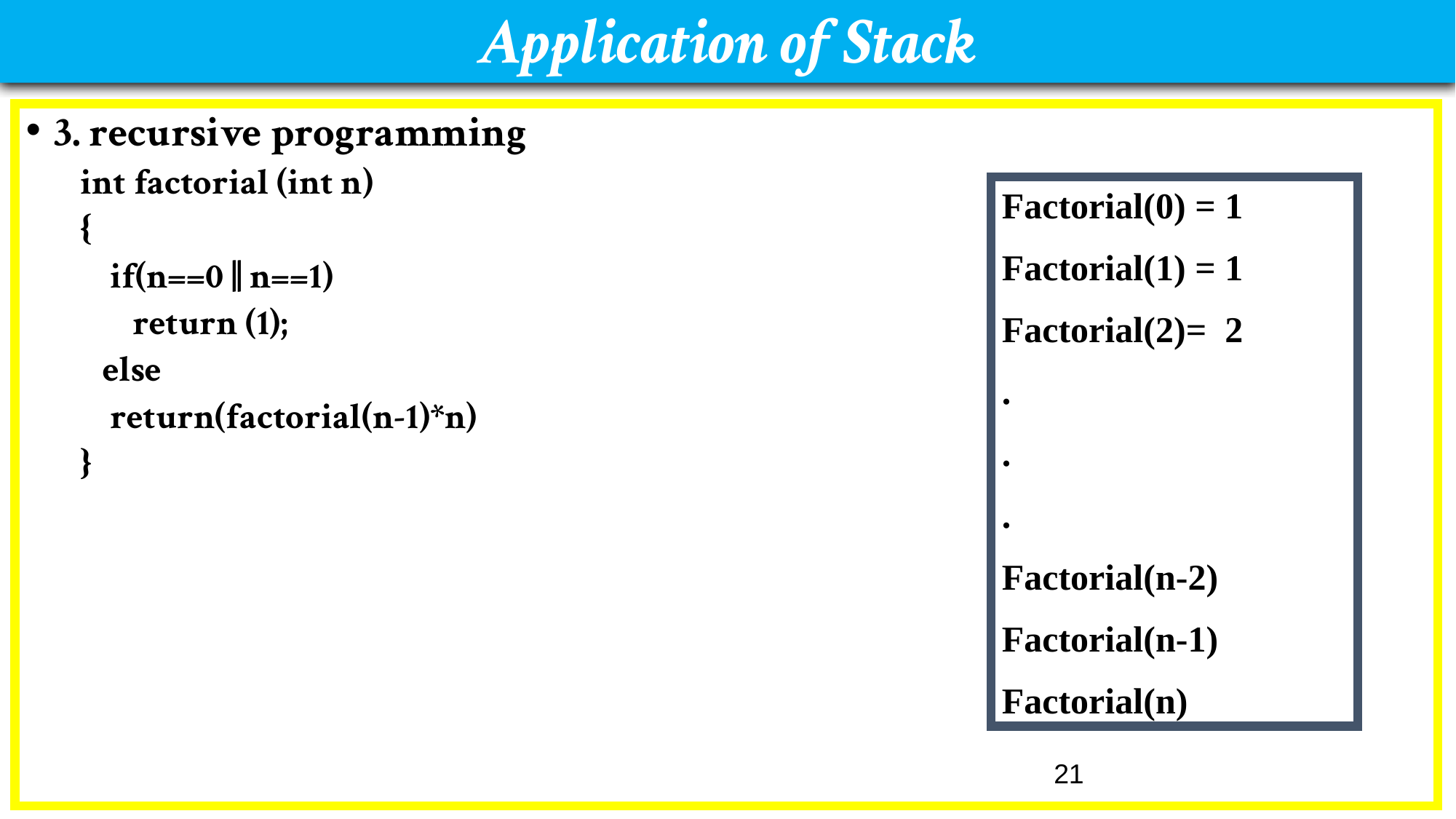

# Application of Stack
3. recursive programming
int factorial (int n)
{
    if(n==0 || n==1)
       return (1);
   else
    return(factorial(n-1)*n)
}
Factorial(0) = 1
Factorial(1) = 1
Factorial(2)=  2
.
.
.
Factorial(n-2)
Factorial(n-1)
Factorial(n)
21